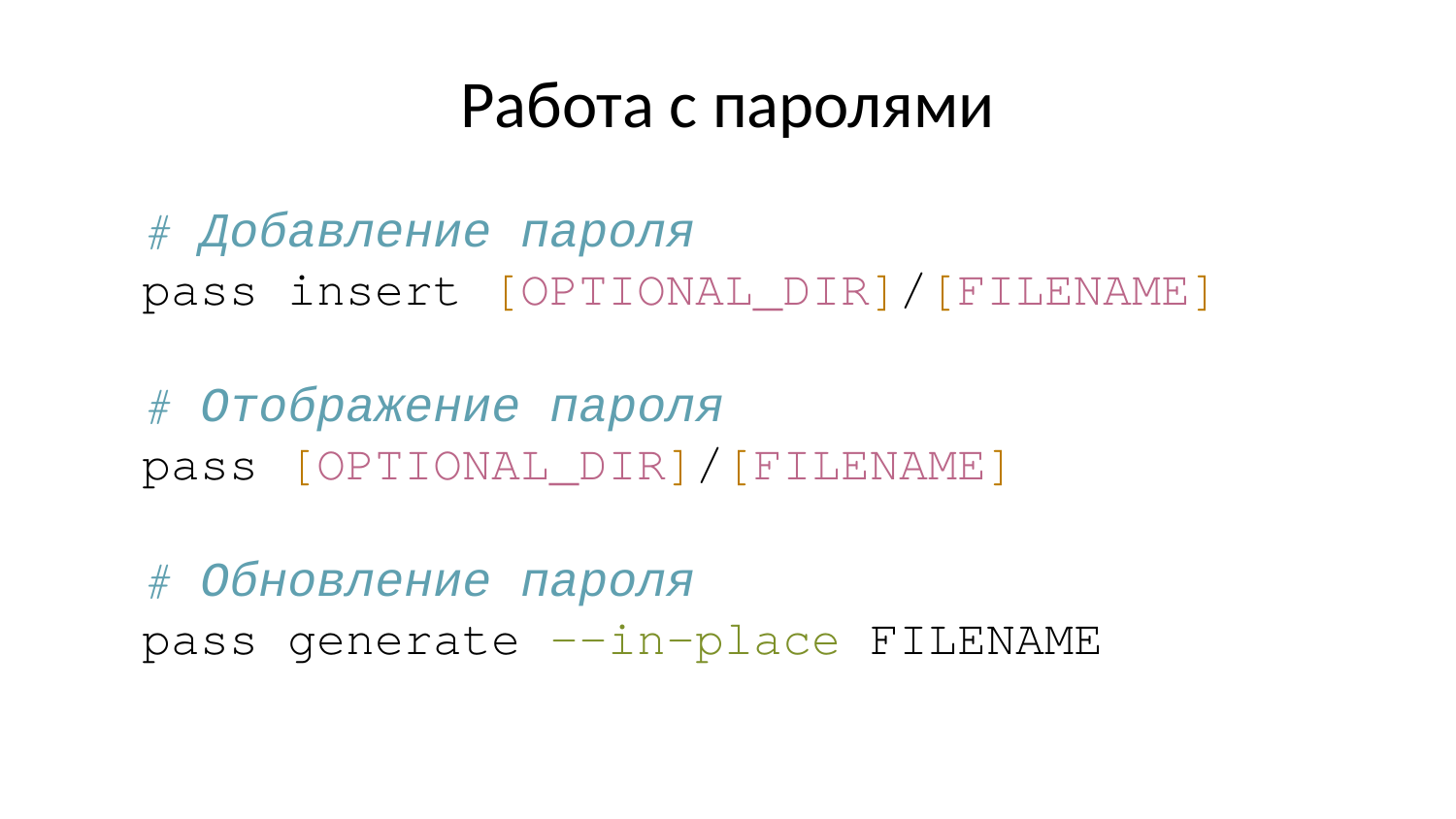

# Работа с паролями
# Добавление пароля pass insert [OPTIONAL_DIR]/[FILENAME] # Отображение пароля pass [OPTIONAL_DIR]/[FILENAME] # Обновление пароля pass generate --in-place FILENAME